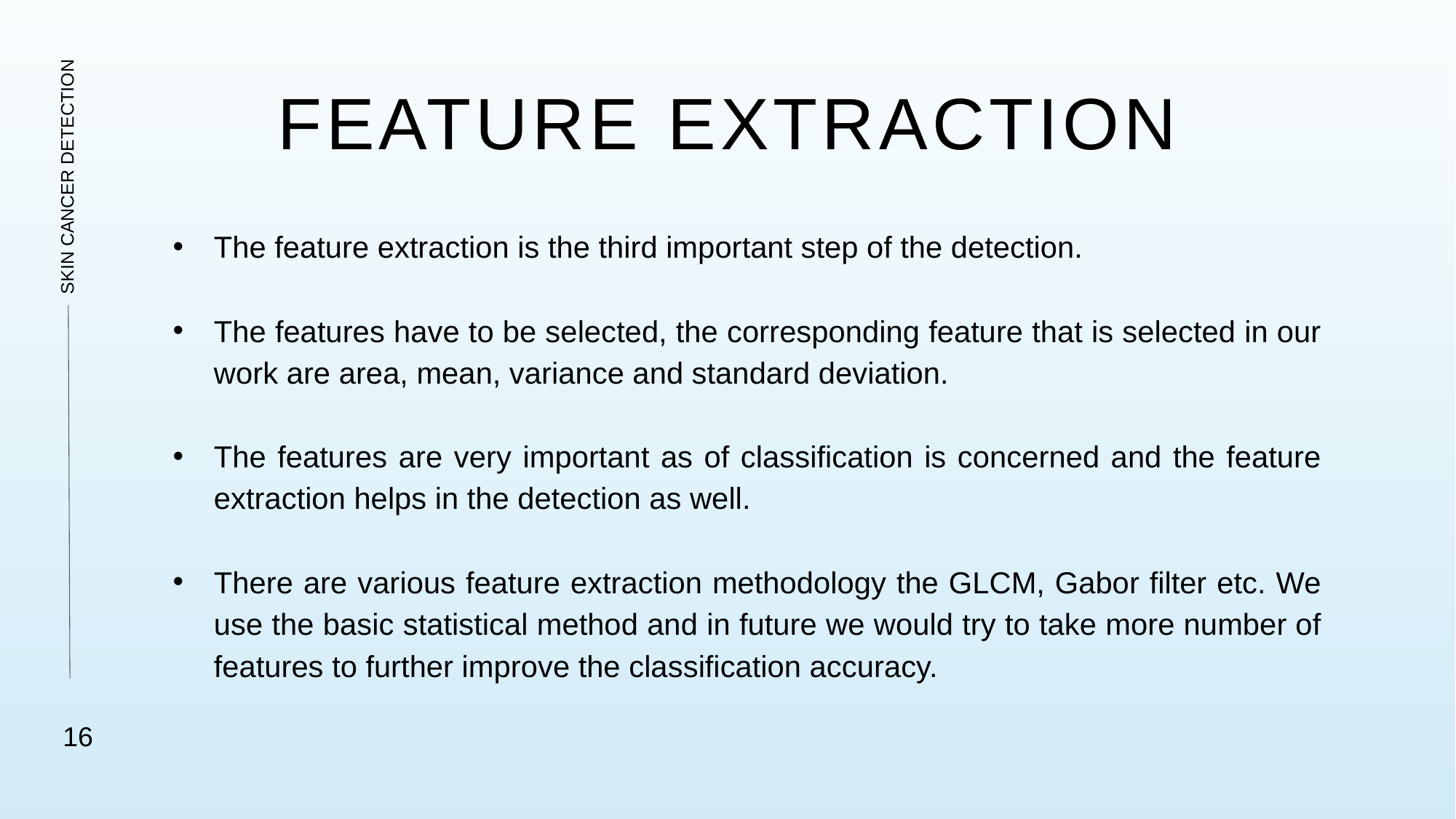

# feature extraction
SKIN CANCER DETECTION
The feature extraction is the third important step of the detection.

The features have to be selected, the corresponding feature that is selected in our work are area, mean, variance and standard deviation.

The features are very important as of classification is concerned and the feature extraction helps in the detection as well.

There are various feature extraction methodology the GLCM, Gabor filter etc. We use the basic statistical method and in future we would try to take more number of features to further improve the classification accuracy.
16